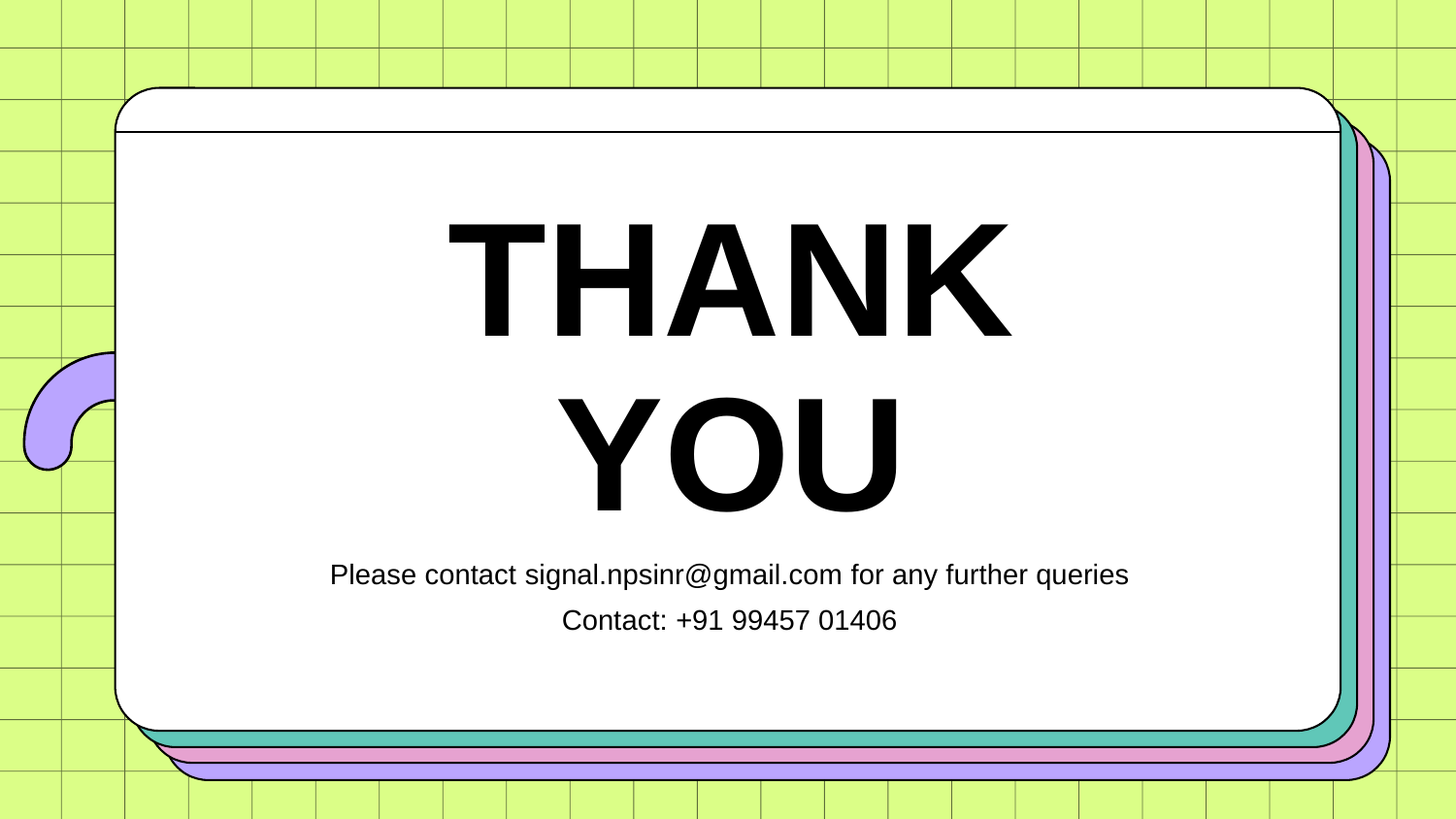

# THANK YOU
Please contact signal.npsinr@gmail.com for any further queries
Contact: +91 99457 01406